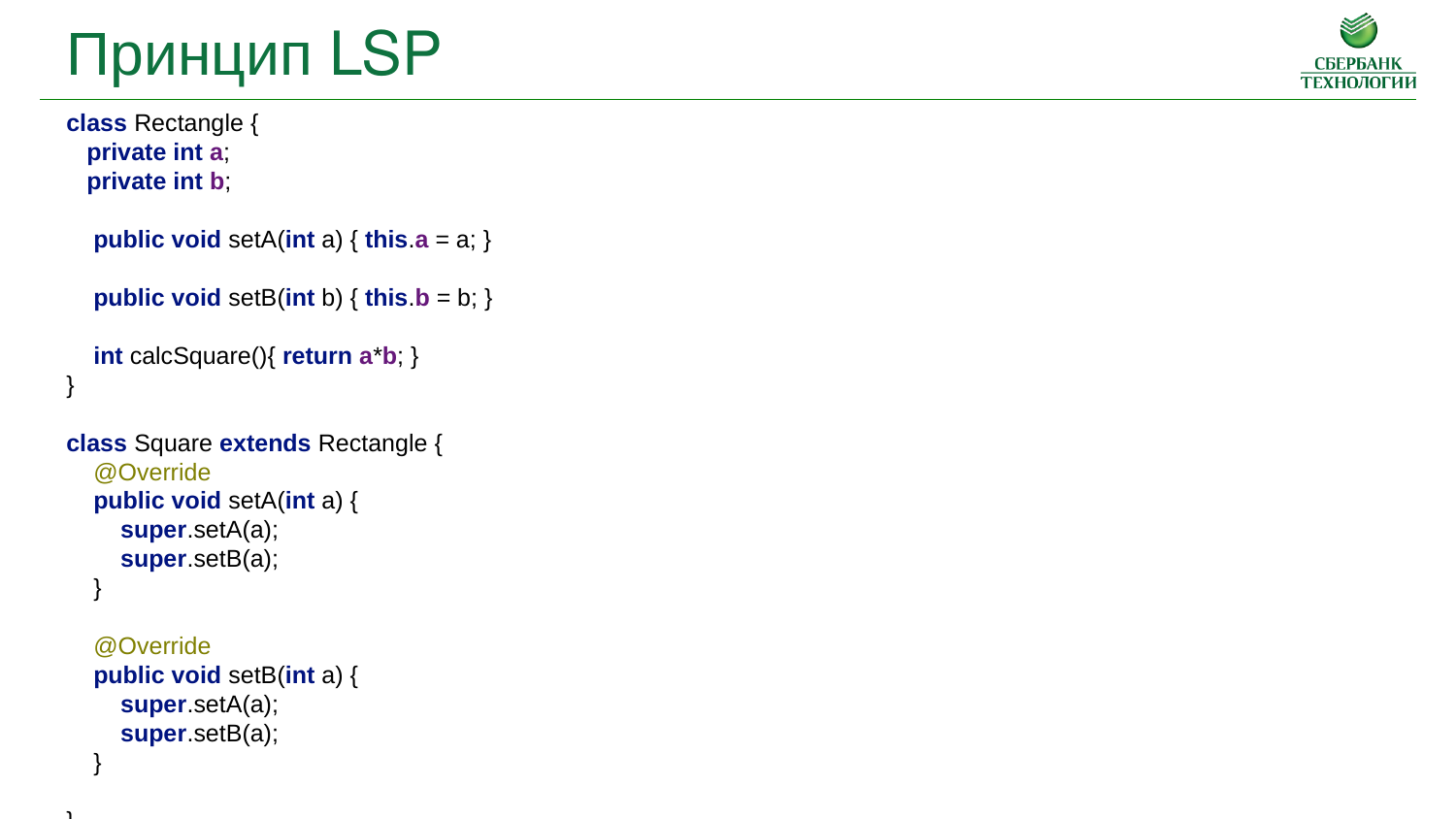

Принцип LSP
class Rectangle {
   private int a;
   private int b;

    public void setA(int a) { this.a = a; }

    public void setB(int b) { this.b = b; }

    int calcSquare(){ return a*b; }
}

class Square extends Rectangle {
    @Override
    public void setA(int a) {
        super.setA(a);
        super.setB(a);
    }

    @Override
    public void setB(int a) {
        super.setA(a);
        super.setB(a);
    }

}